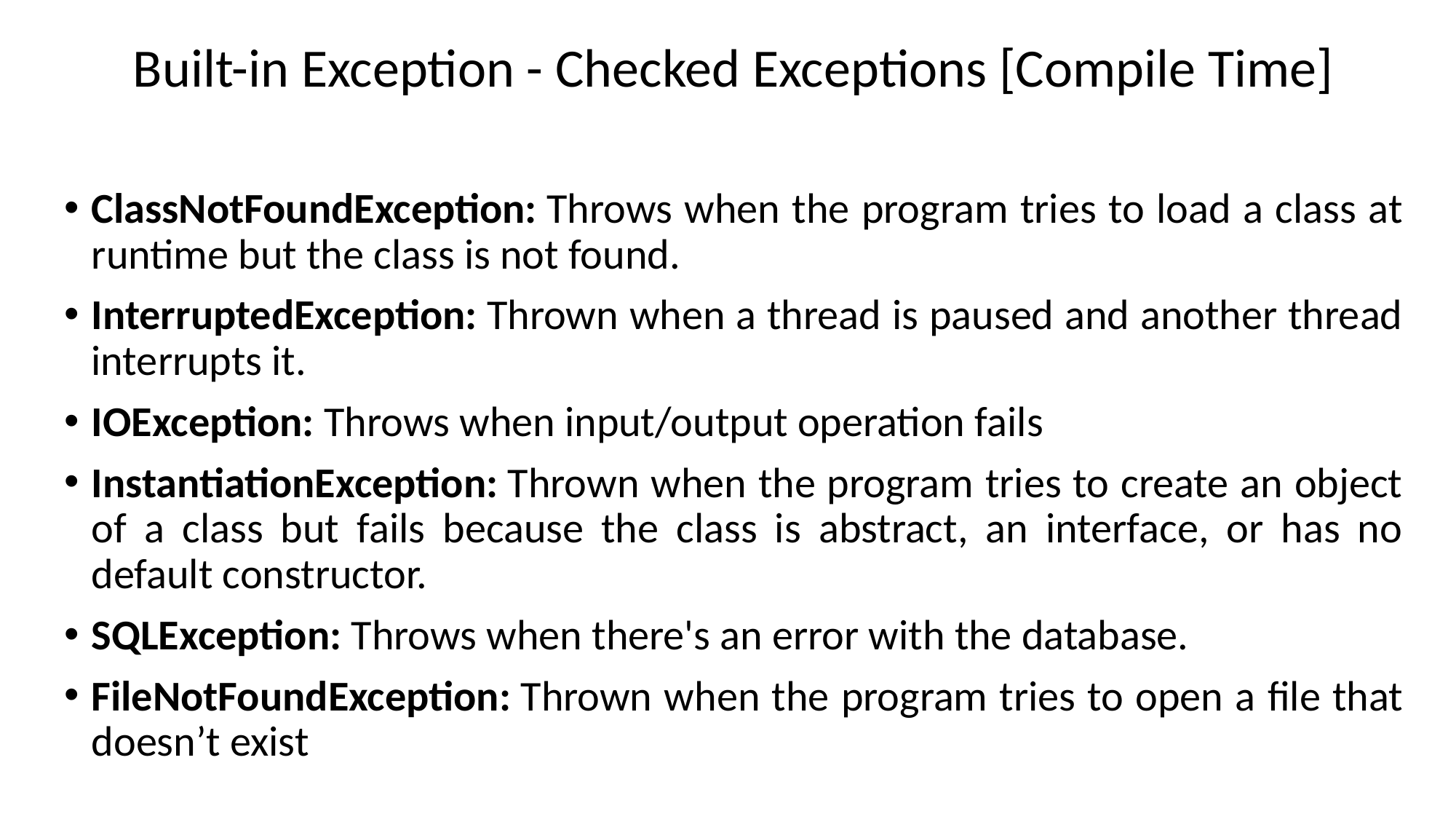

# Built-in Exception - Checked Exceptions [Compile Time]
ClassNotFoundException: Throws when the program tries to load a class at runtime but the class is not found.
InterruptedException: Thrown when a thread is paused and another thread interrupts it.
IOException: Throws when input/output operation fails
InstantiationException: Thrown when the program tries to create an object of a class but fails because the class is abstract, an interface, or has no default constructor.
SQLException: Throws when there's an error with the database.
FileNotFoundException: Thrown when the program tries to open a file that doesn’t exist